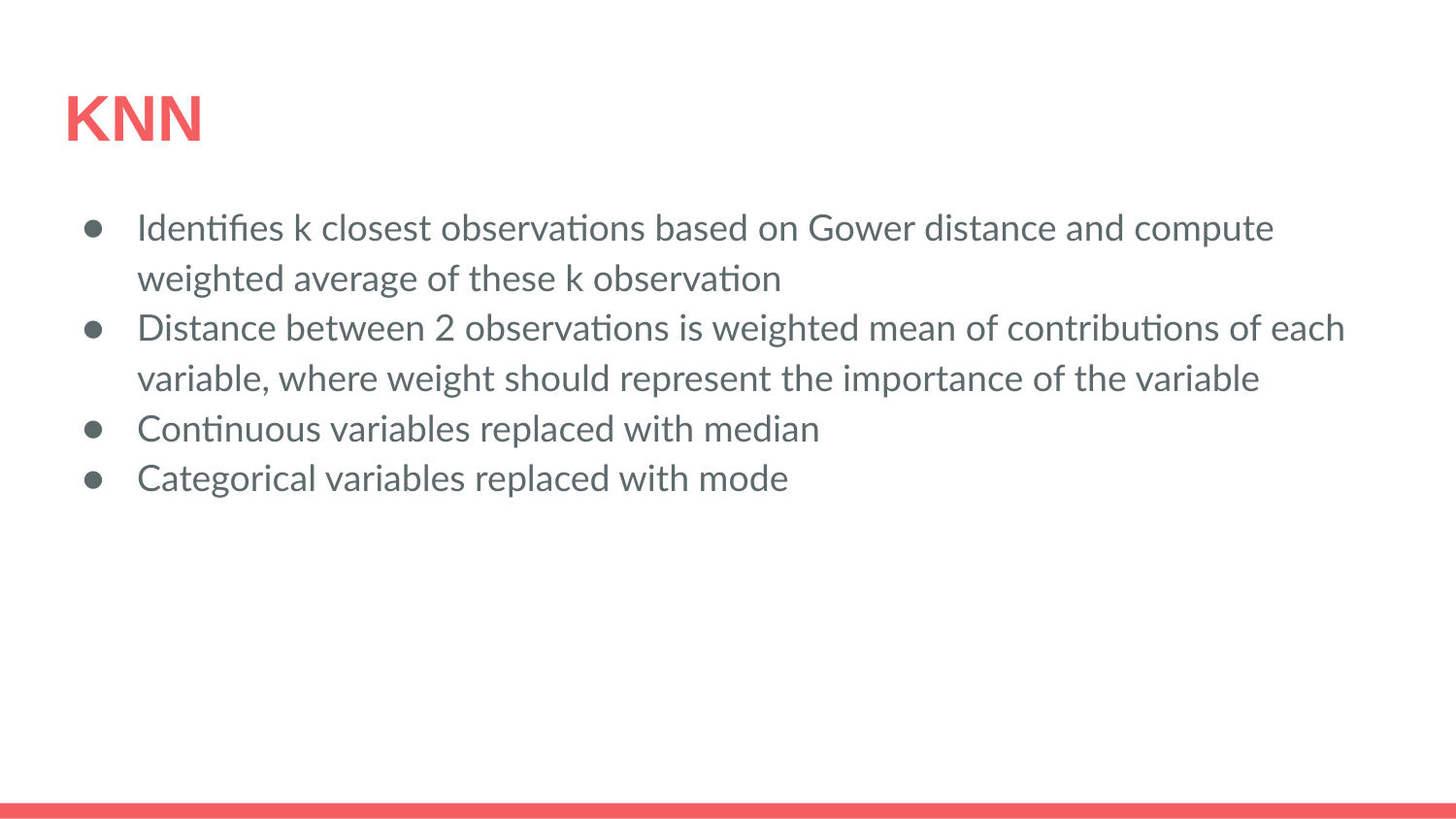

# KNN
Identifies k closest observations based on Gower distance and compute weighted average of these k observation
Distance between 2 observations is weighted mean of contributions of each variable, where weight should represent the importance of the variable
Continuous variables replaced with median
Categorical variables replaced with mode